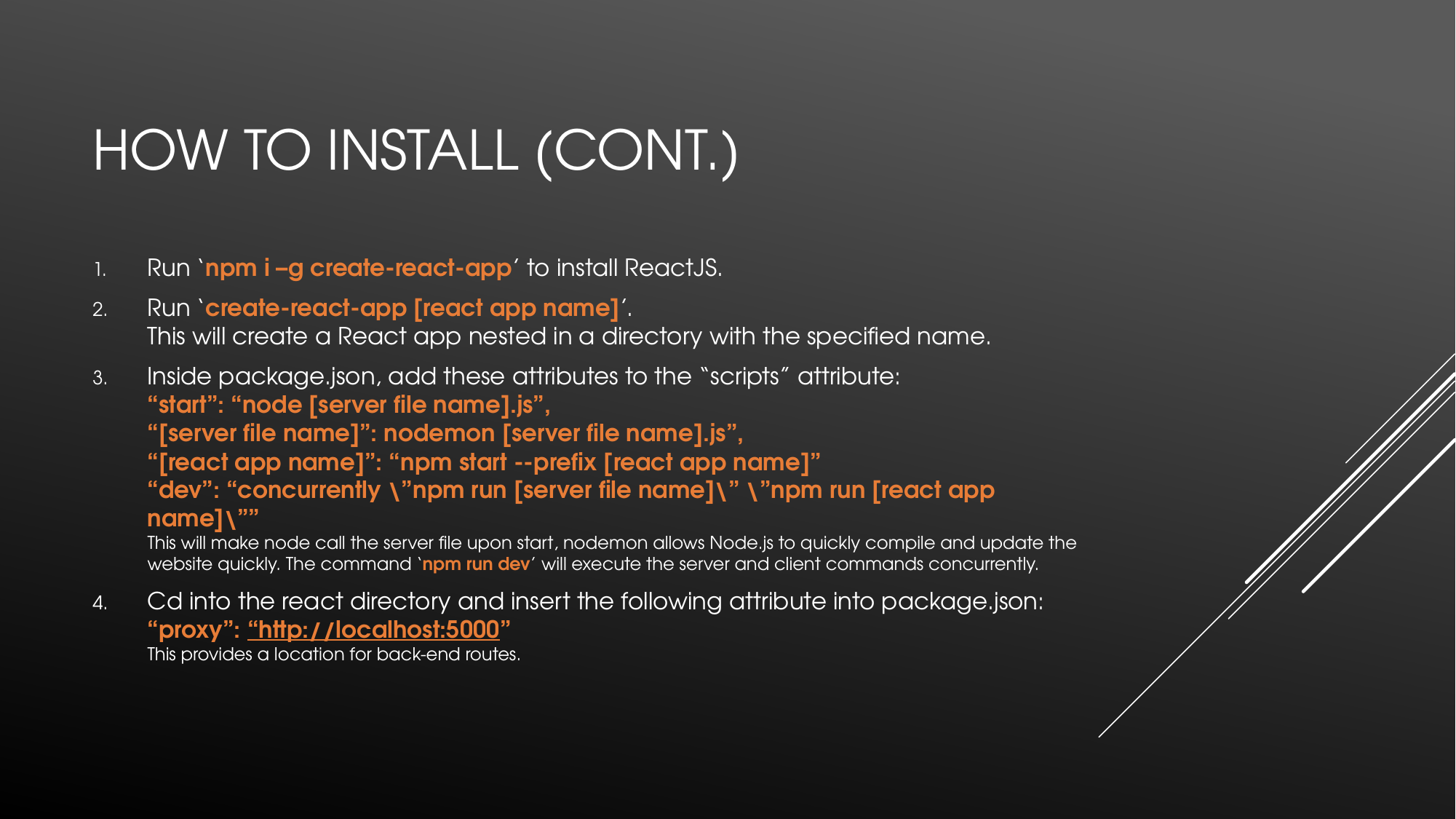

# How to install (cont.)
Run ‘npm i –g create-react-app’ to install ReactJS.
Run ‘create-react-app [react app name]’.
This will create a React app nested in a directory with the specified name.
Inside package.json, add these attributes to the “scripts” attribute:
“start”: “node [server file name].js”,
“[server file name]”: nodemon [server file name].js”,
“[react app name]”: “npm start --prefix [react app name]”
“dev”: “concurrently \”npm run [server file name]\” \”npm run [react app name]\””
This will make node call the server file upon start, nodemon allows Node.js to quickly compile and update the website quickly. The command ‘npm run dev’ will execute the server and client commands concurrently.
Cd into the react directory and insert the following attribute into package.json:
“proxy”: “http://localhost:5000”
This provides a location for back-end routes.